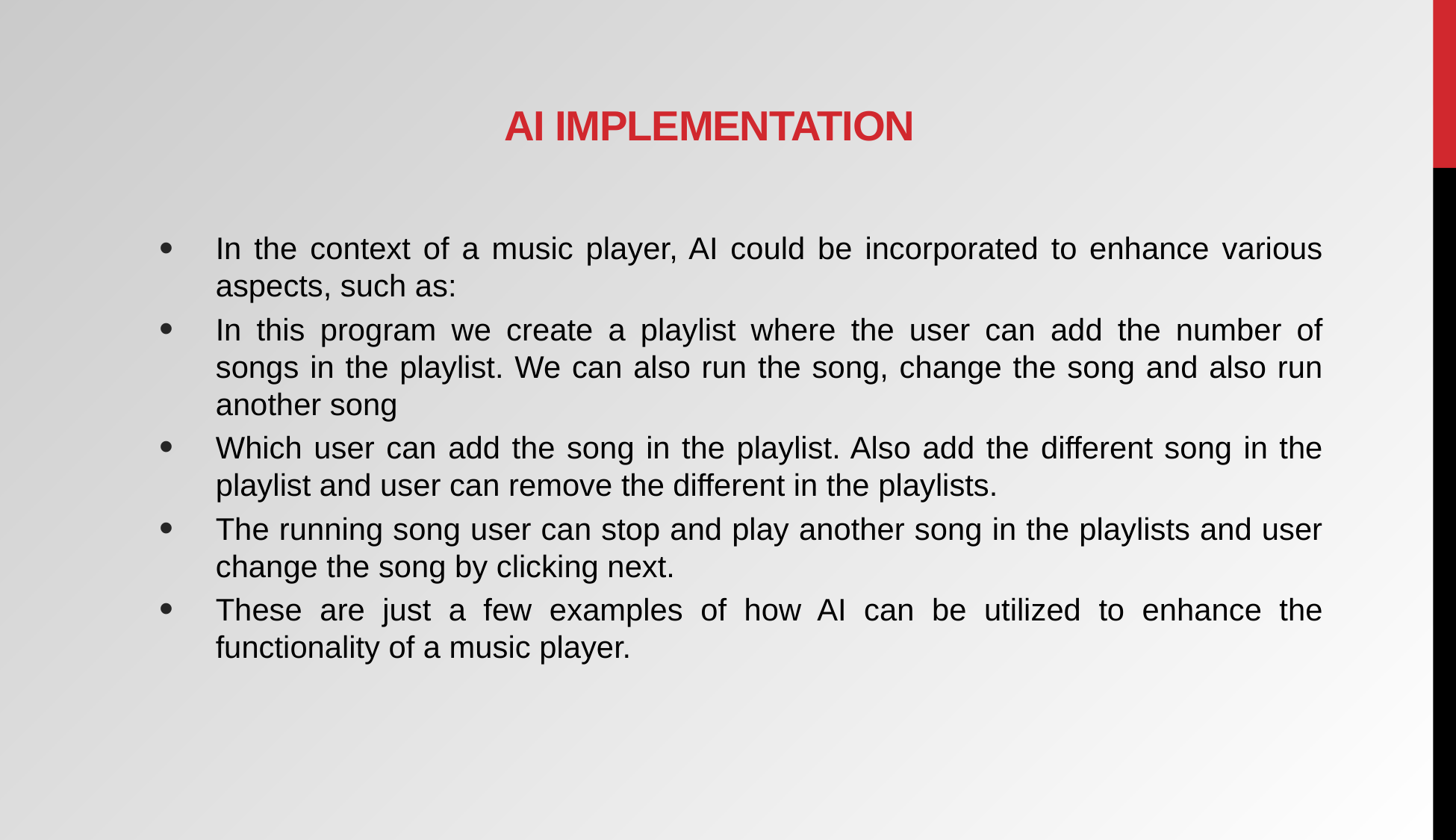

AI IMPLEMENTATION

In the context of a music player, AI could be incorporated to enhance various aspects, such as:
In this program we create a playlist where the user can add the number of songs in the playlist. We can also run the song, change the song and also run another song
Which user can add the song in the playlist. Also add the different song in the playlist and user can remove the different in the playlists.
The running song user can stop and play another song in the playlists and user change the song by clicking next.
These are just a few examples of how AI can be utilized to enhance the functionality of a music player.